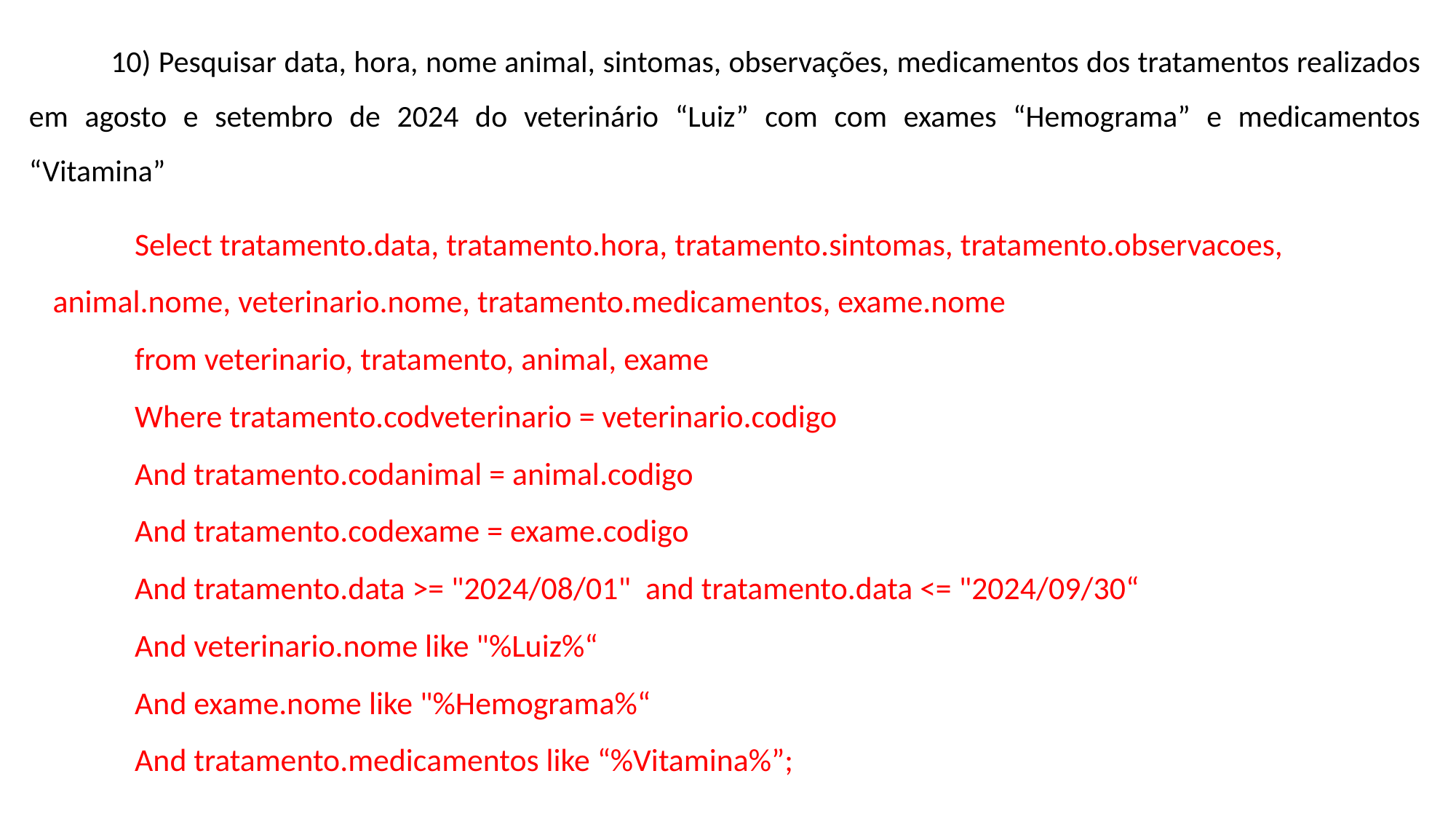

10) Pesquisar data, hora, nome animal, sintomas, observações, medicamentos dos tratamentos realizados em agosto e setembro de 2024 do veterinário “Luiz” com com exames “Hemograma” e medicamentos “Vitamina”

Select tratamento.data, tratamento.hora, tratamento.sintomas, tratamento.observacoes, animal.nome, veterinario.nome, tratamento.medicamentos, exame.nome
from veterinario, tratamento, animal, exame
Where tratamento.codveterinario = veterinario.codigo
And tratamento.codanimal = animal.codigo
And tratamento.codexame = exame.codigo
And tratamento.data >= "2024/08/01"  and tratamento.data <= "2024/09/30“
And veterinario.nome like "%Luiz%“
And exame.nome like "%Hemograma%“
And tratamento.medicamentos like “%Vitamina%”;